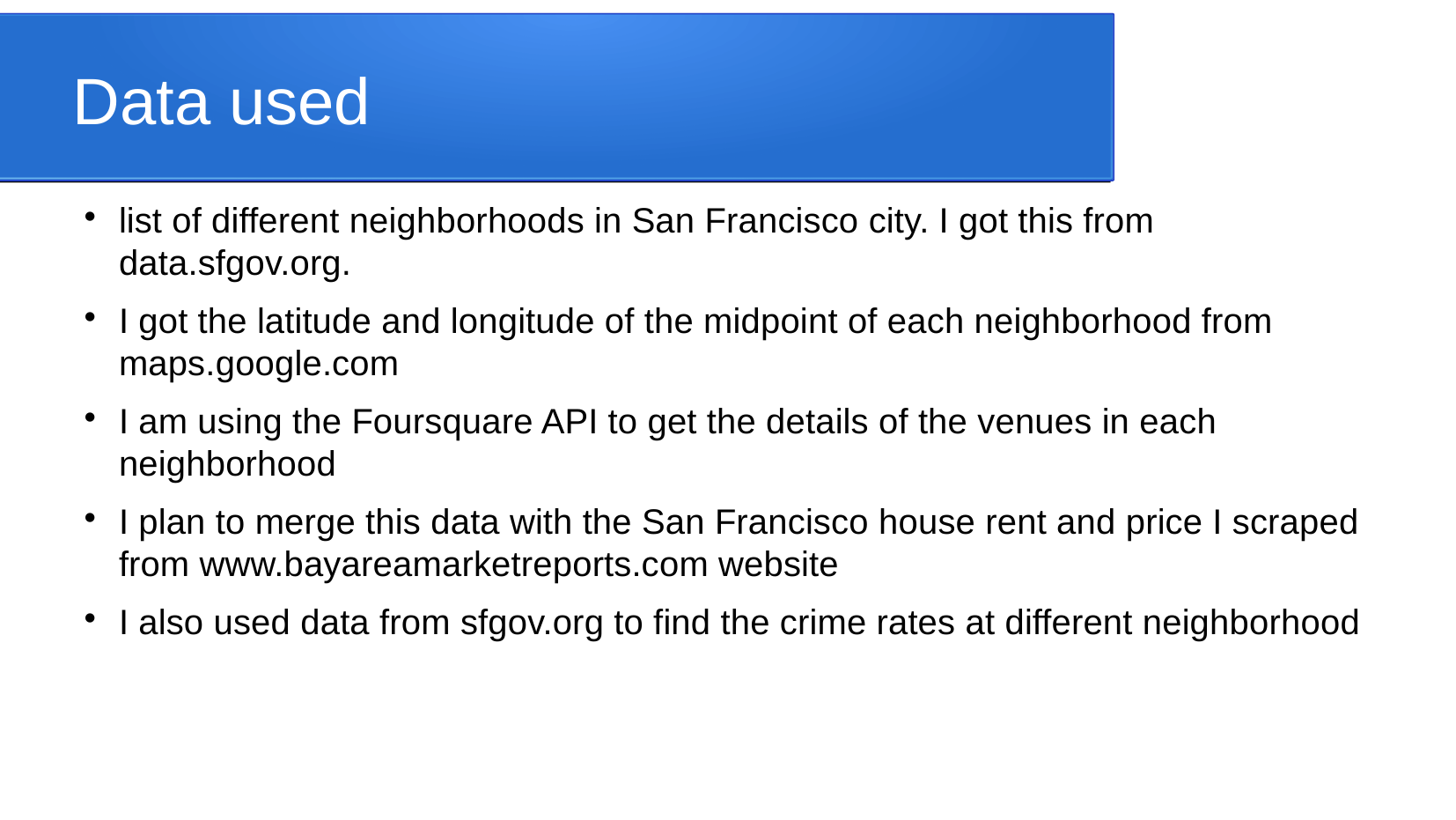

Data used
list of different neighborhoods in San Francisco city. I got this from data.sfgov.org.
I got the latitude and longitude of the midpoint of each neighborhood from maps.google.com
I am using the Foursquare API to get the details of the venues in each neighborhood
I plan to merge this data with the San Francisco house rent and price I scraped from www.bayareamarketreports.com website
I also used data from sfgov.org to find the crime rates at different neighborhood